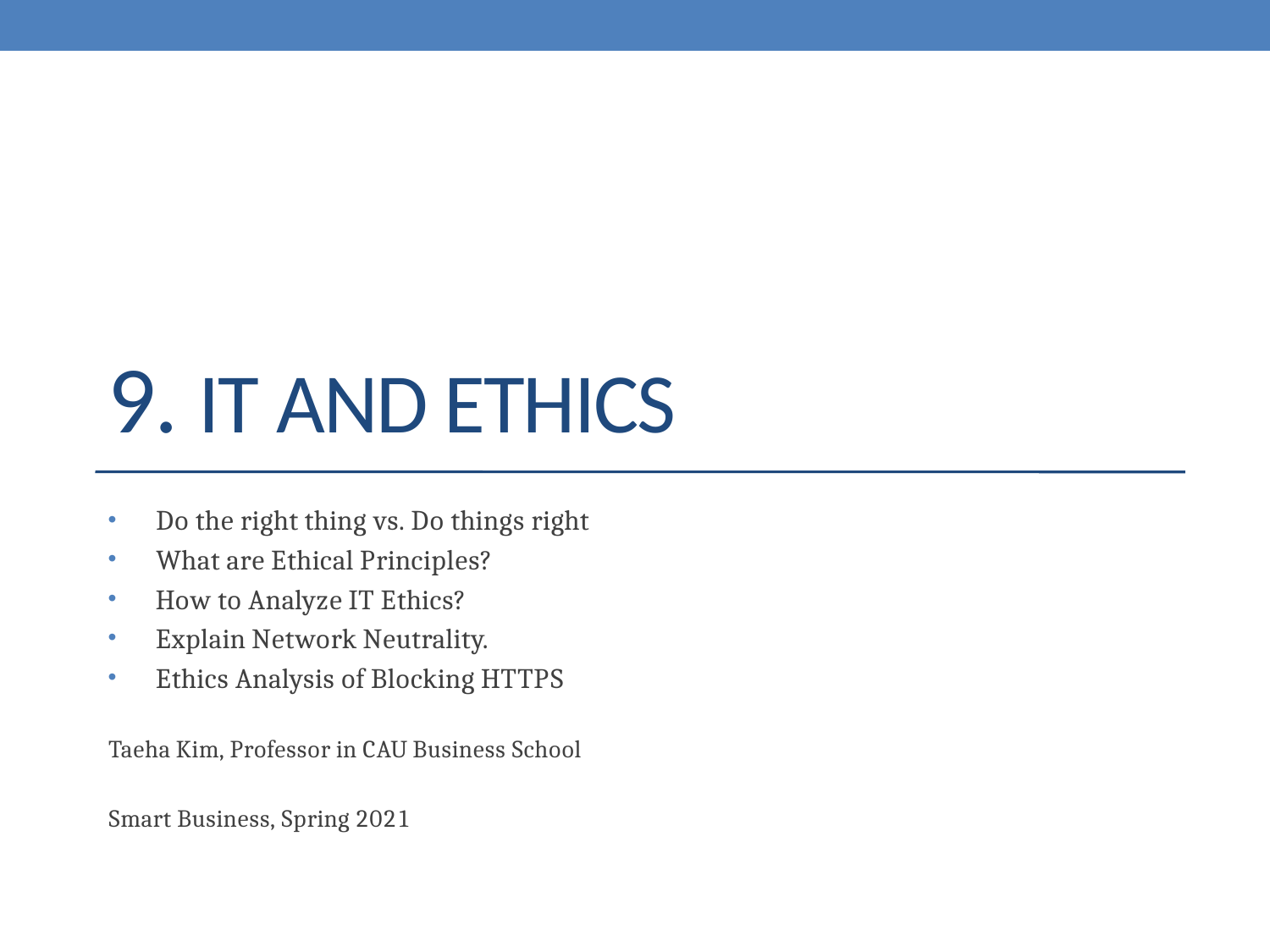

# 9. IT and ethics
Do the right thing vs. Do things right
What are Ethical Principles?
How to Analyze IT Ethics?
Explain Network Neutrality.
Ethics Analysis of Blocking HTTPS

Taeha Kim, Professor in CAU Business School

Smart Business, Spring 2021